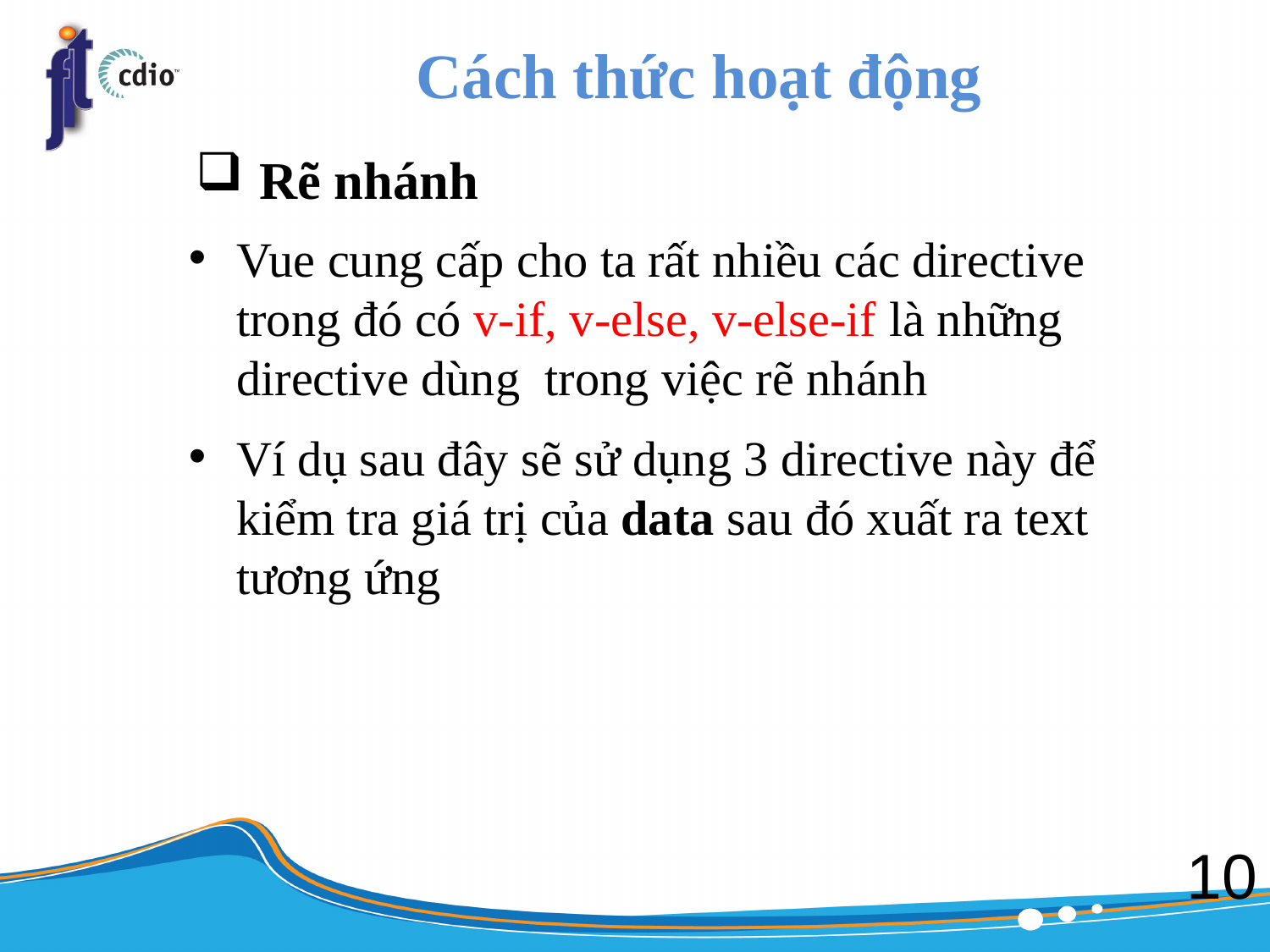

# Cách thức hoạt động
Rẽ nhánh
Vue cung cấp cho ta rất nhiều các directive trong đó có v-if, v-else, v-else-if là những directive dùng  trong việc rẽ nhánh
Ví dụ sau đây sẽ sử dụng 3 directive này để kiểm tra giá trị của data sau đó xuất ra text tương ứng
10